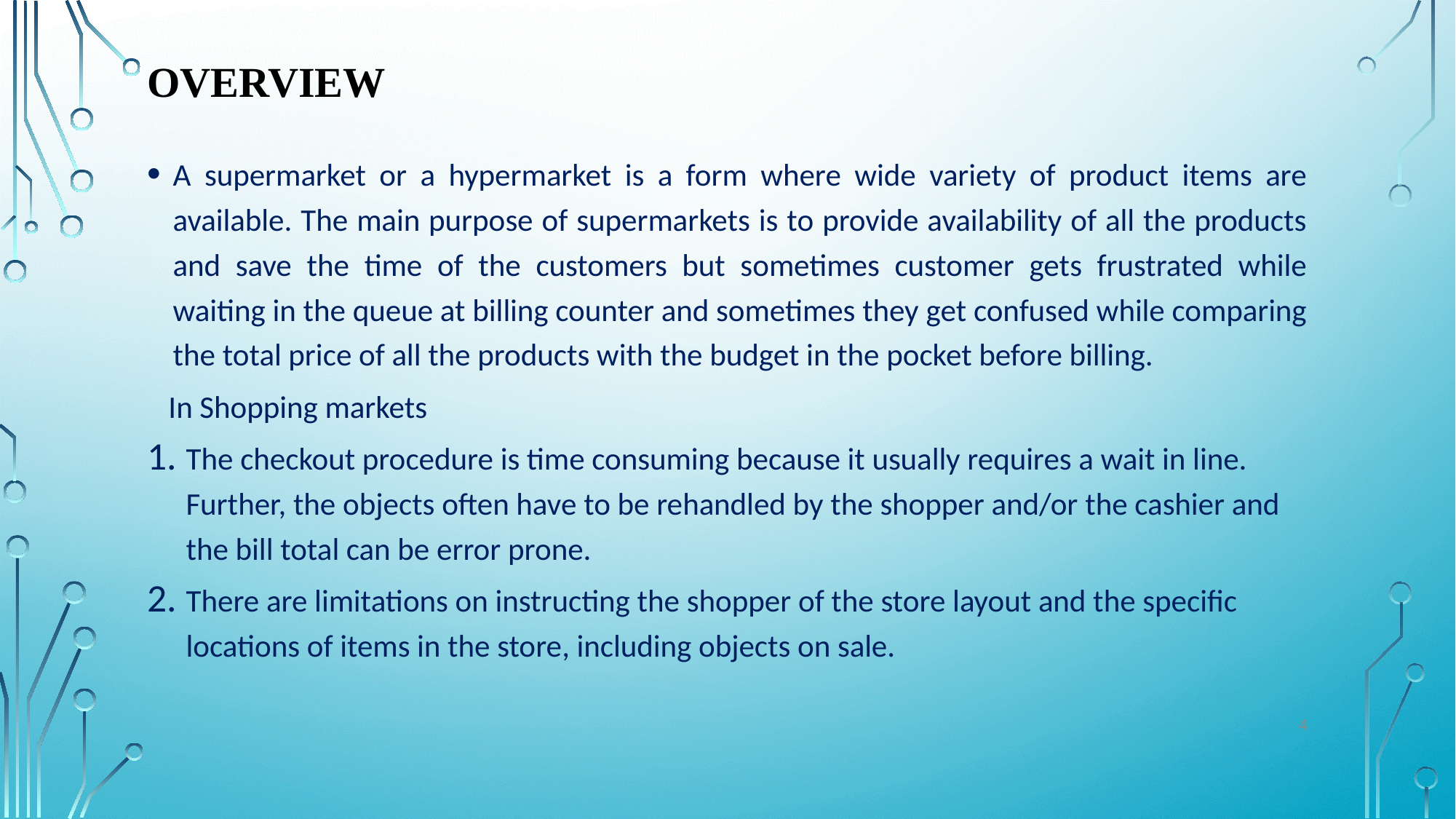

# Overview

A supermarket or a hypermarket is a form where wide variety of product items are available. The main purpose of supermarkets is to provide availability of all the products and save the time of the customers but sometimes customer gets frustrated while waiting in the queue at billing counter and sometimes they get confused while comparing the total price of all the products with the budget in the pocket before billing.
   In Shopping markets
The checkout procedure is time consuming because it usually requires a wait in line. Further, the objects often have to be rehandled by the shopper and/or the cashier and the bill total can be error prone.
There are limitations on instructing the shopper of the store layout and the specific locations of items in the store, including objects on sale.

4